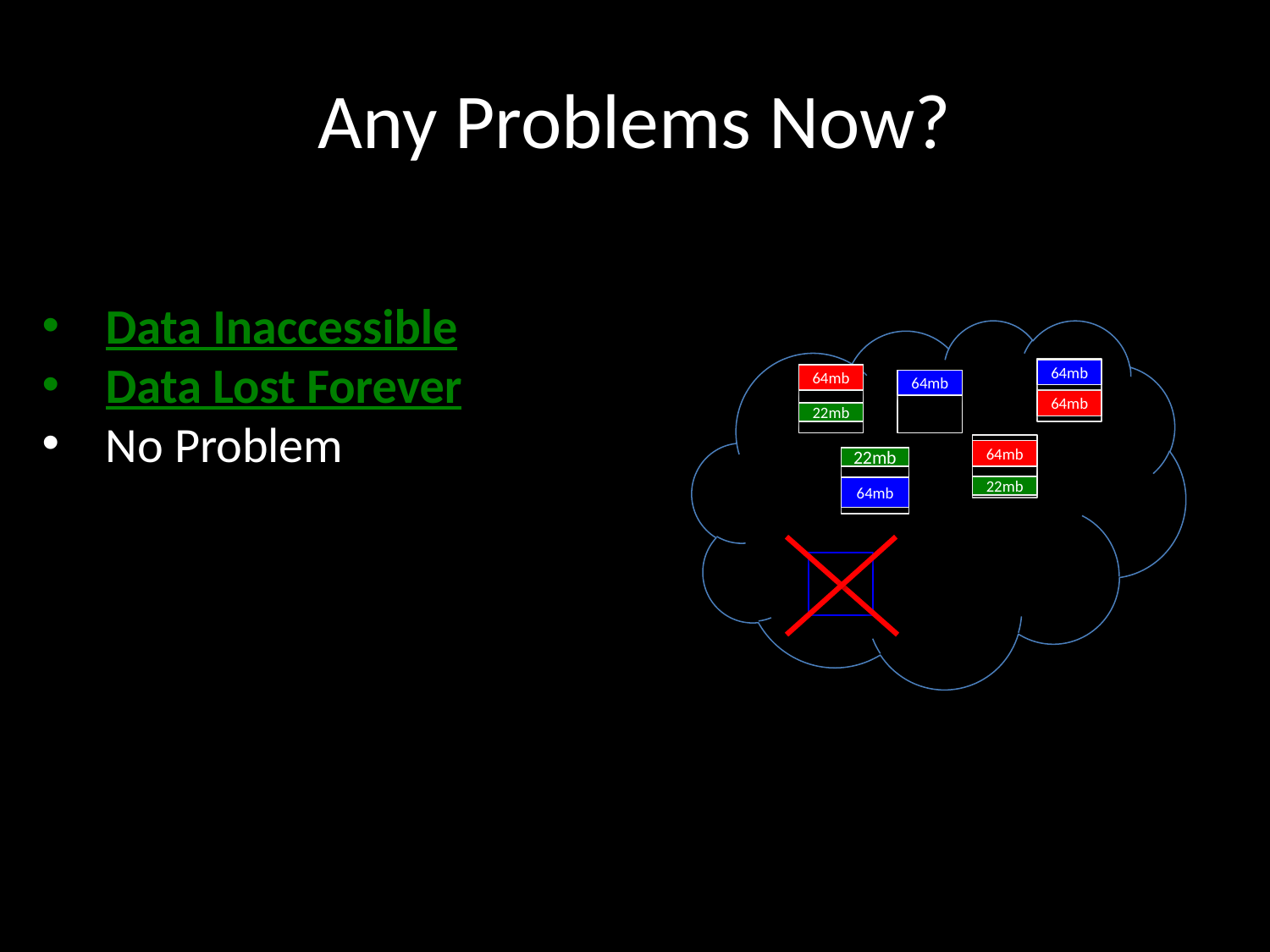

# Any Problems Now?
Data Inaccessible
Data Lost Forever
No Problem

64mb

64mb

64mb
64mb
22mb

64mb

22mb
22mb
64mb